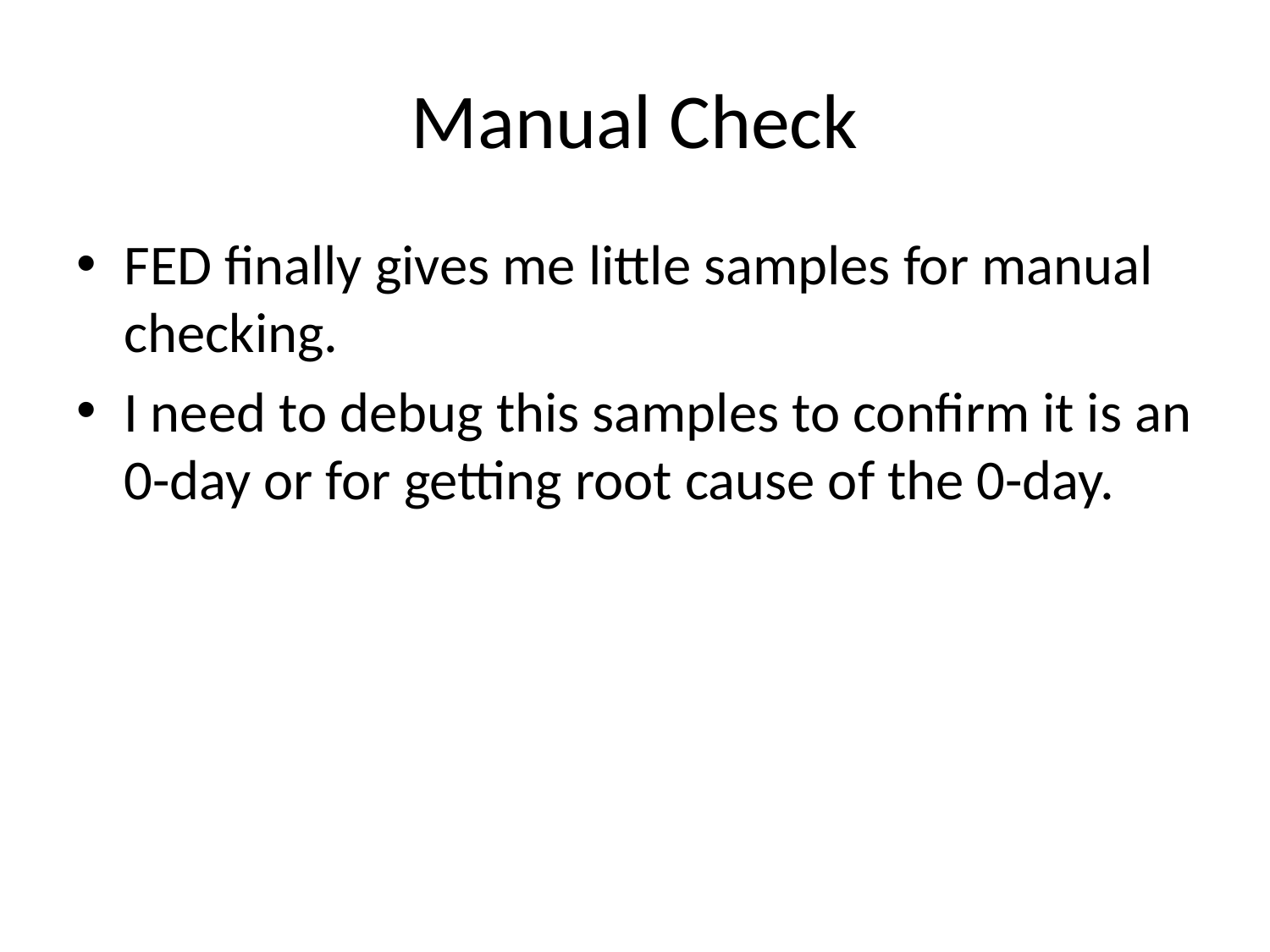

# Manual Check
FED finally gives me little samples for manual checking.
I need to debug this samples to confirm it is an 0-day or for getting root cause of the 0-day.